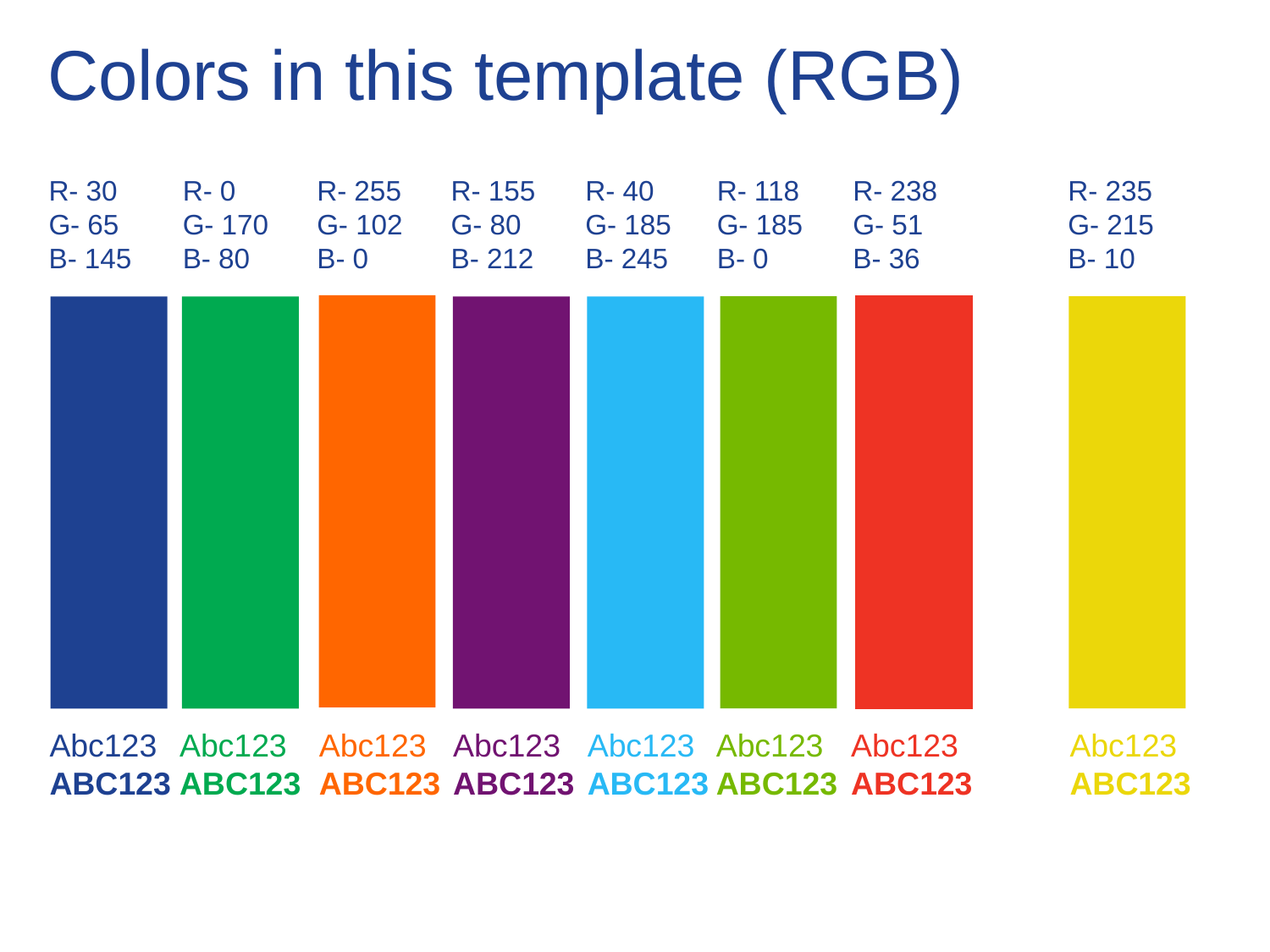

# Colors in this template (RGB)
R- 30
G- 65
B- 145
R- 0
G- 170
B- 80
R- 255
G- 102
B- 0
R- 155
G- 80
B- 212
R- 40
G- 185
B- 245
R- 118
G- 185
B- 0
R- 238
G- 51
B- 36
R- 235
G- 215
B- 10

Abc123
ABC123
Abc123
ABC123
Abc123
ABC123
Abc123
ABC123
Abc123
ABC123
Abc123
ABC123
Abc123
ABC123
Abc123
ABC123